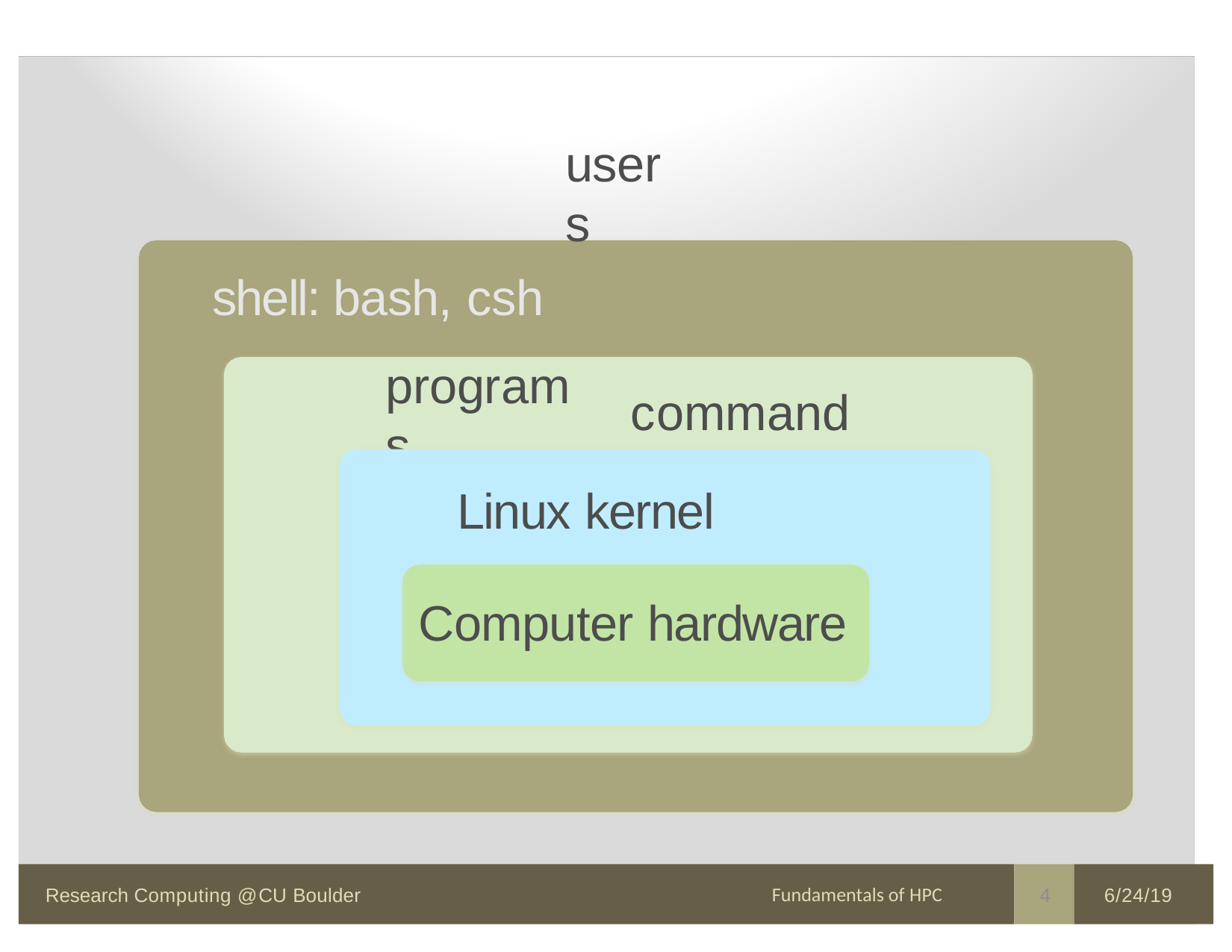

# users

shell: bash, csh
programs

commands

Linux kernel
Computer hardware

4
Fundamentals of HPC
Research Computing @ CU Boulder
6/24/19